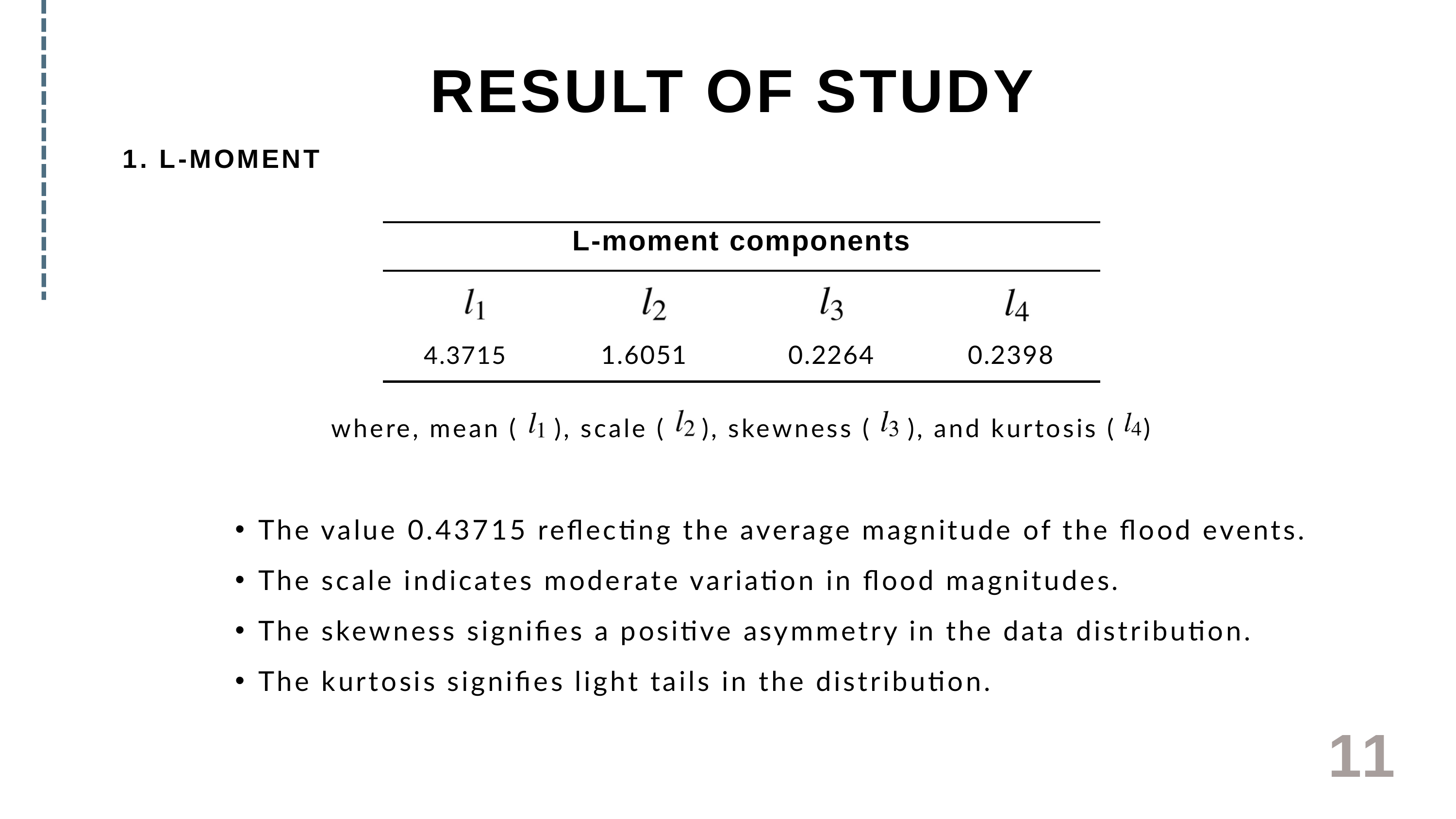

RESULT OF STUDY
1. L-MOMENT
| L-moment components | L-moment components | L-moment components | L-moment components |
| --- | --- | --- | --- |
|  |  |  |  |
| 4.3715 | 1.6051 | 0.2264 | 0.2398 |

where, mean (    ), scale (    ), skewness (    ), and kurtosis (   )

The value 0.43715 reflecting the average magnitude of the flood events.
The scale indicates moderate variation in flood magnitudes.
The skewness signifies a positive asymmetry in the data distribution.
The kurtosis signifies light tails in the distribution.
11